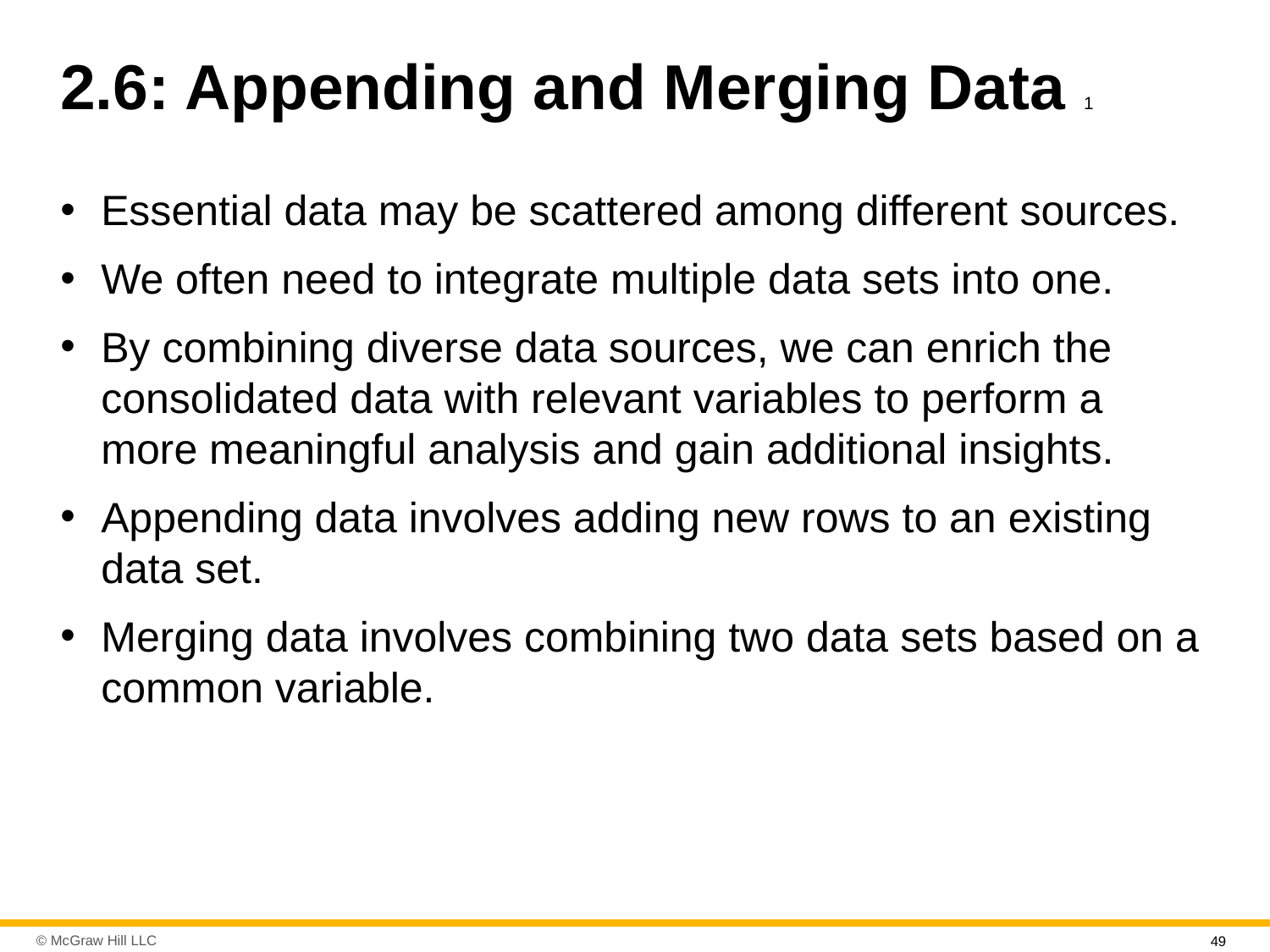

# 2.6: Appending and Merging Data 1
Essential data may be scattered among different sources.
We often need to integrate multiple data sets into one.
By combining diverse data sources, we can enrich the consolidated data with relevant variables to perform a more meaningful analysis and gain additional insights.
Appending data involves adding new rows to an existing data set.
Merging data involves combining two data sets based on a common variable.
49